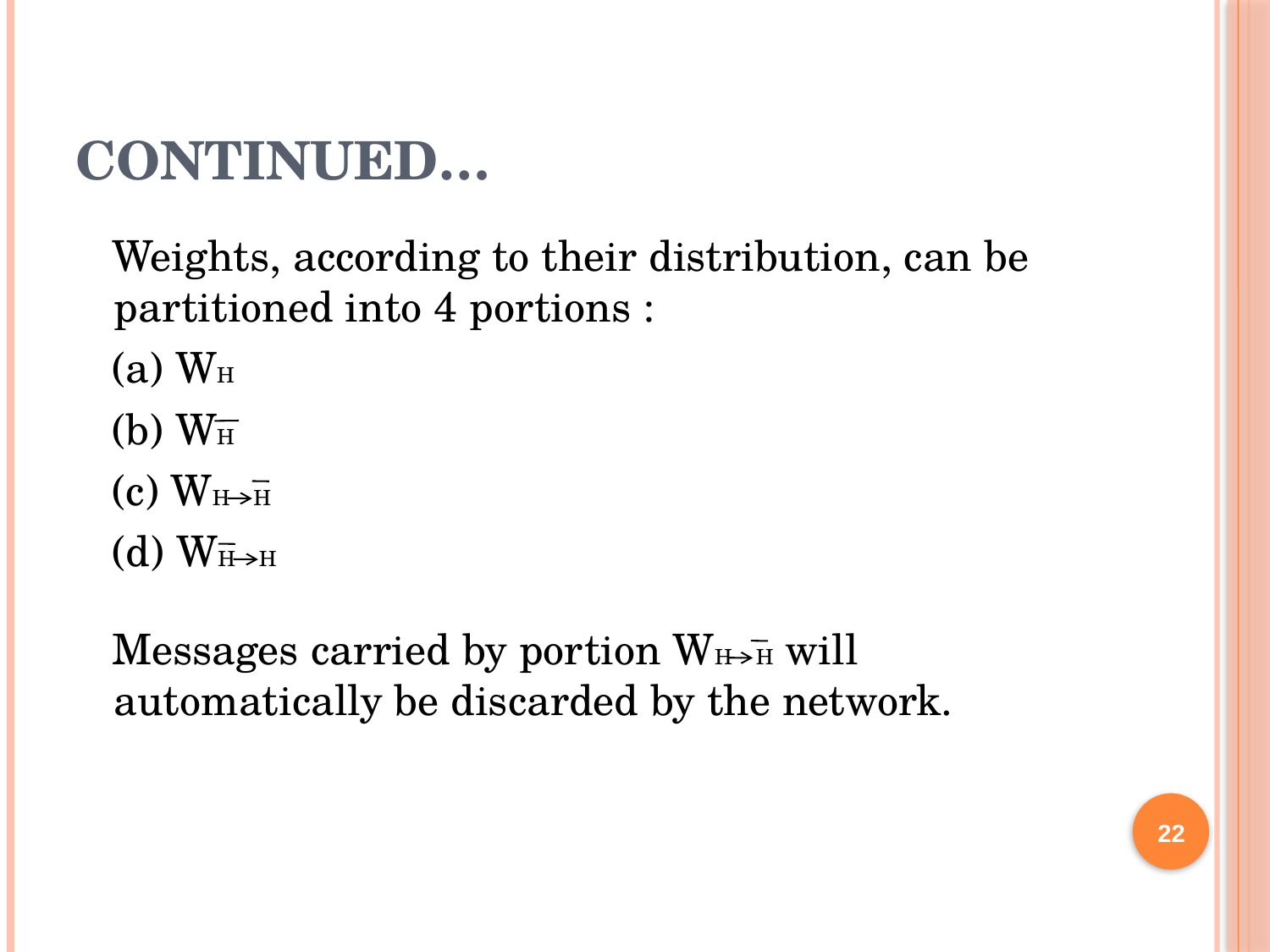

# Continued…
   Weights, according to their distribution, can be partitioned into 4 portions :
   (a) WH
   (b) WH
   (c) WH    H
      (d) WH    H

   Messages carried by portion WH    H  will automatically be discarded by the network.
22